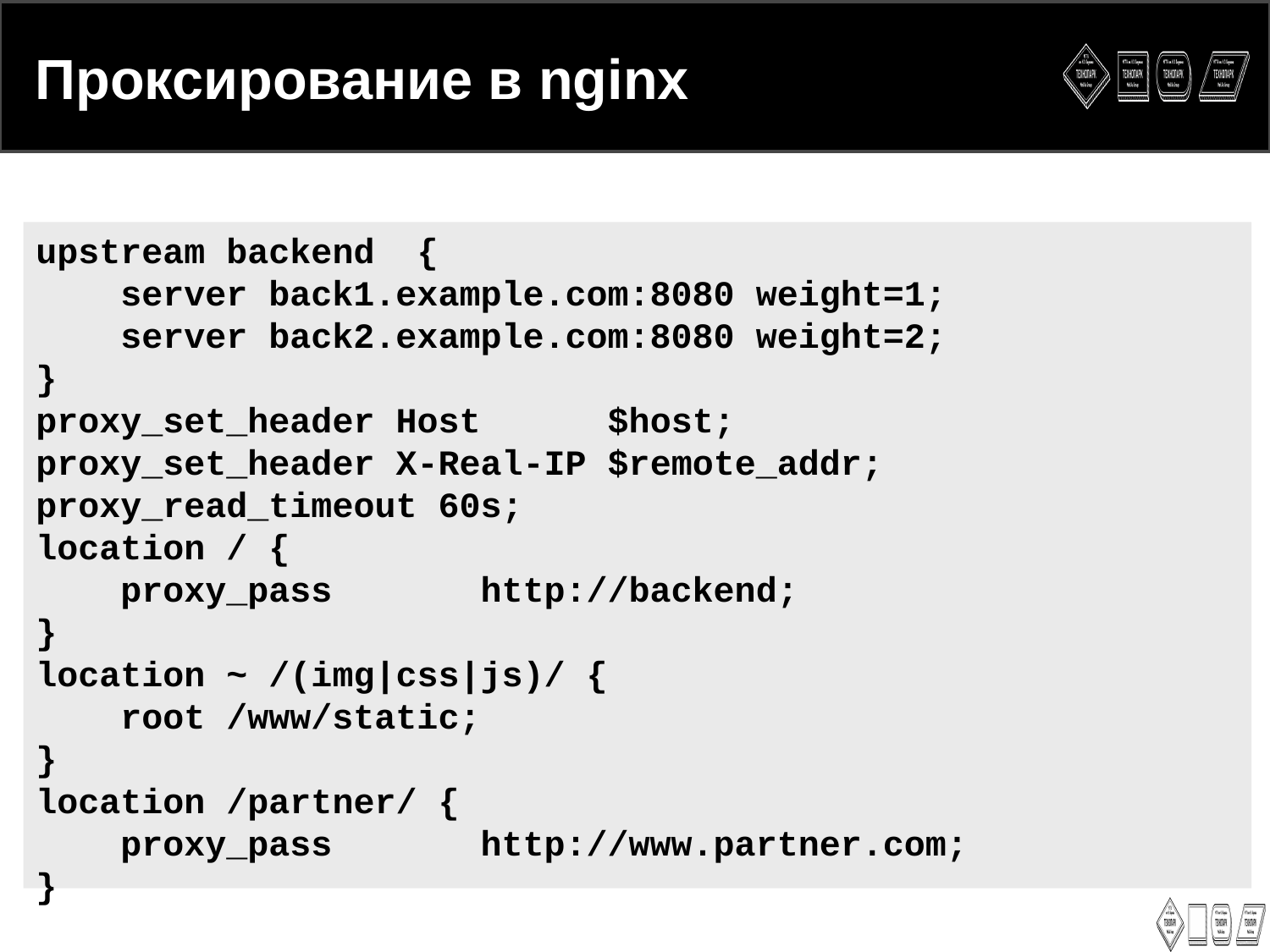

29
Проксирование в nginx
upstream backend  {
    server back1.example.com:8080 weight=1;
    server back2.example.com:8080 weight=2;
}
proxy_set_header Host      $host;
proxy_set_header X-Real-IP $remote_addr;
proxy_read_timeout 60s;
location / {
    proxy_pass       http://backend;
}
location ~ /(img|css|js)/ {
    root /www/static;
}
location /partner/ {
    proxy_pass       http://www.partner.com;
}